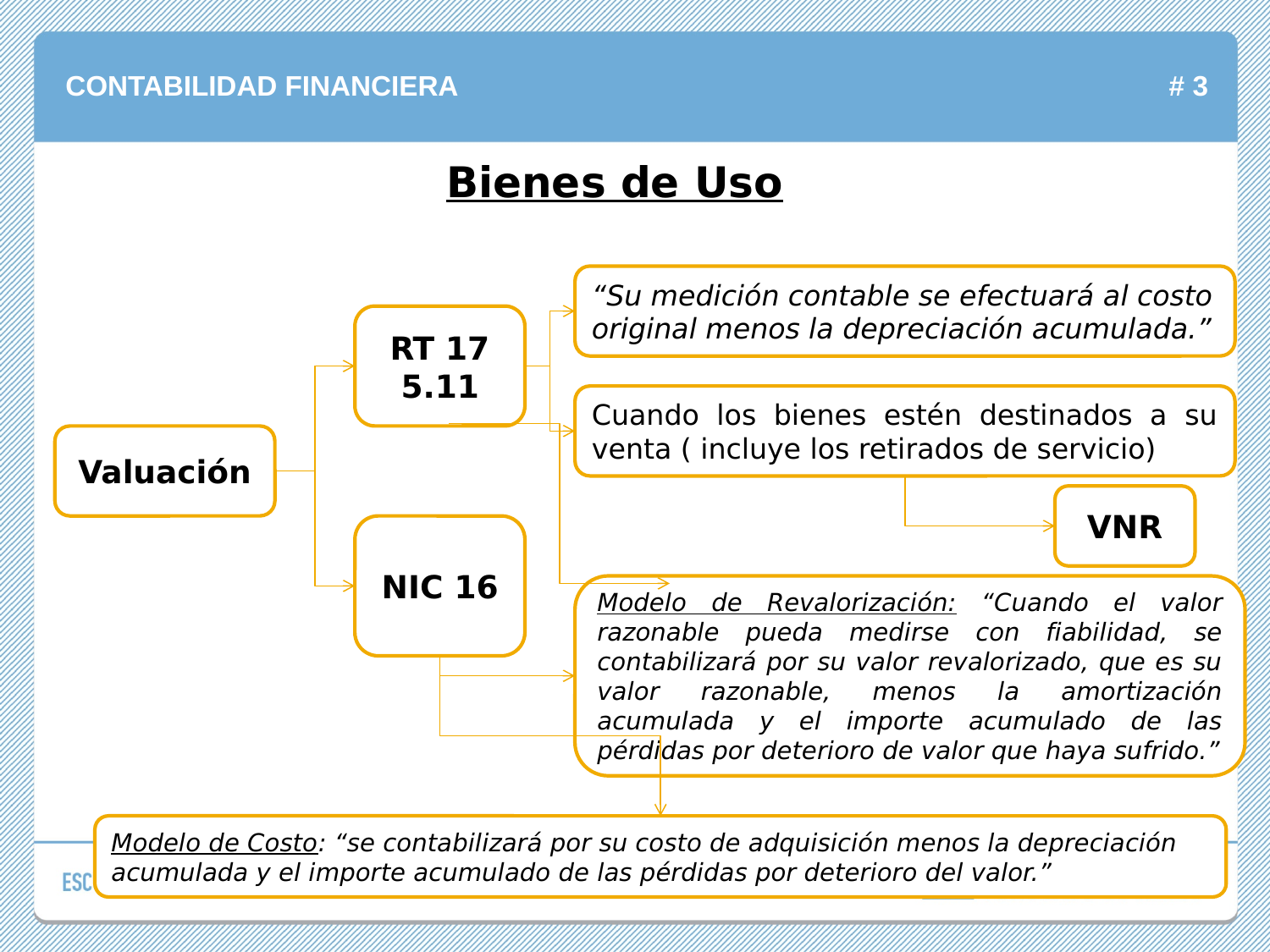

Bienes de Uso
“Su medición contable se efectuará al costo original menos la depreciación acumulada.”
RT 17 5.11
Cuando los bienes estén destinados a su venta ( incluye los retirados de servicio)
Valuación
VNR
NIC 16
Modelo de Revalorización: “Cuando el valor razonable pueda medirse con fiabilidad, se contabilizará por su valor revalorizado, que es su valor razonable, menos la amortización acumulada y el importe acumulado de las pérdidas por deterioro de valor que haya sufrido.”
Modelo de Costo: “se contabilizará por su costo de adquisición menos la depreciación acumulada y el importe acumulado de las pérdidas por deterioro del valor.”